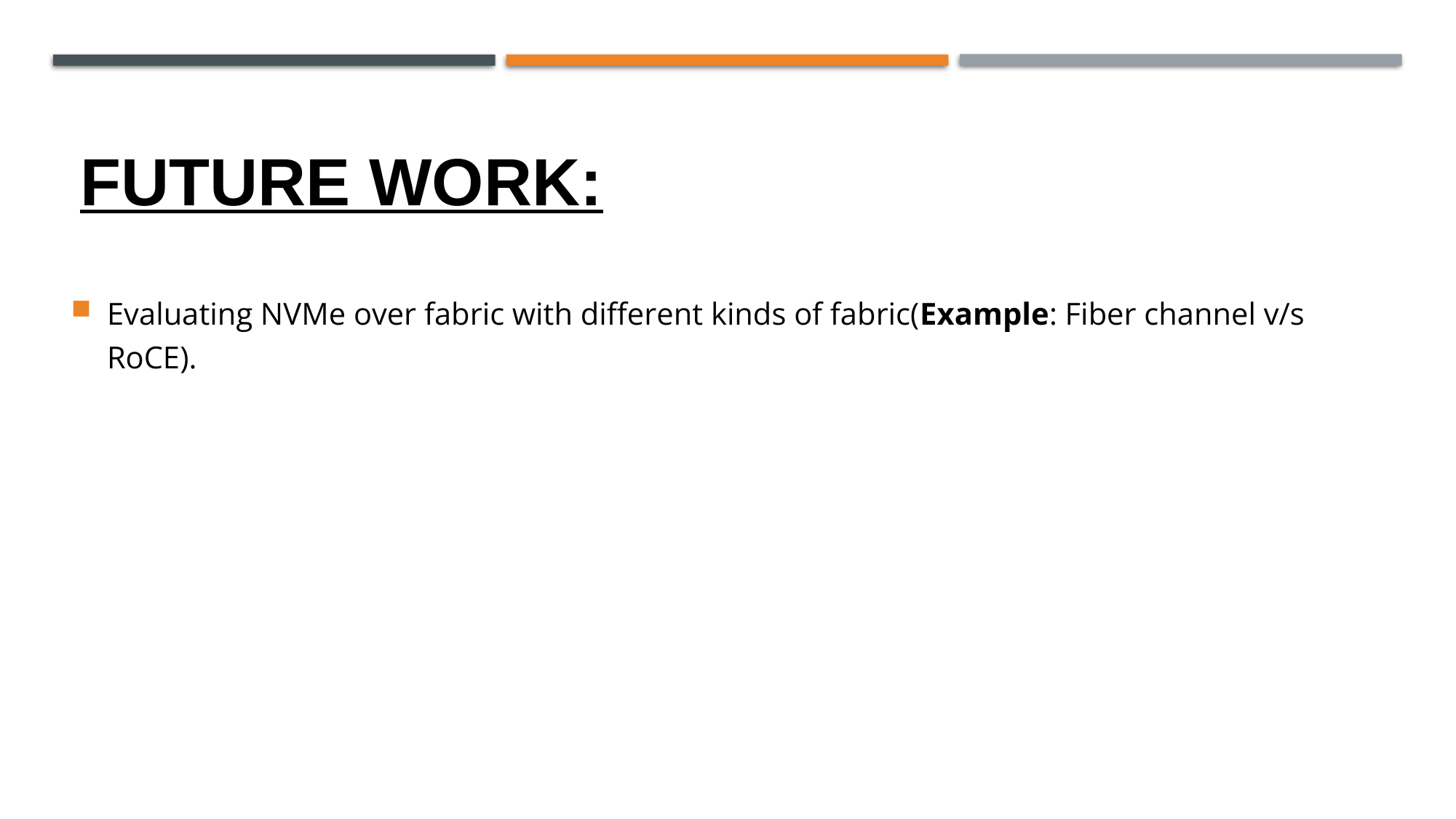

# Future work:

Evaluating NVMe over fabric with different kinds of fabric(Example: Fiber channel v/s RoCE).